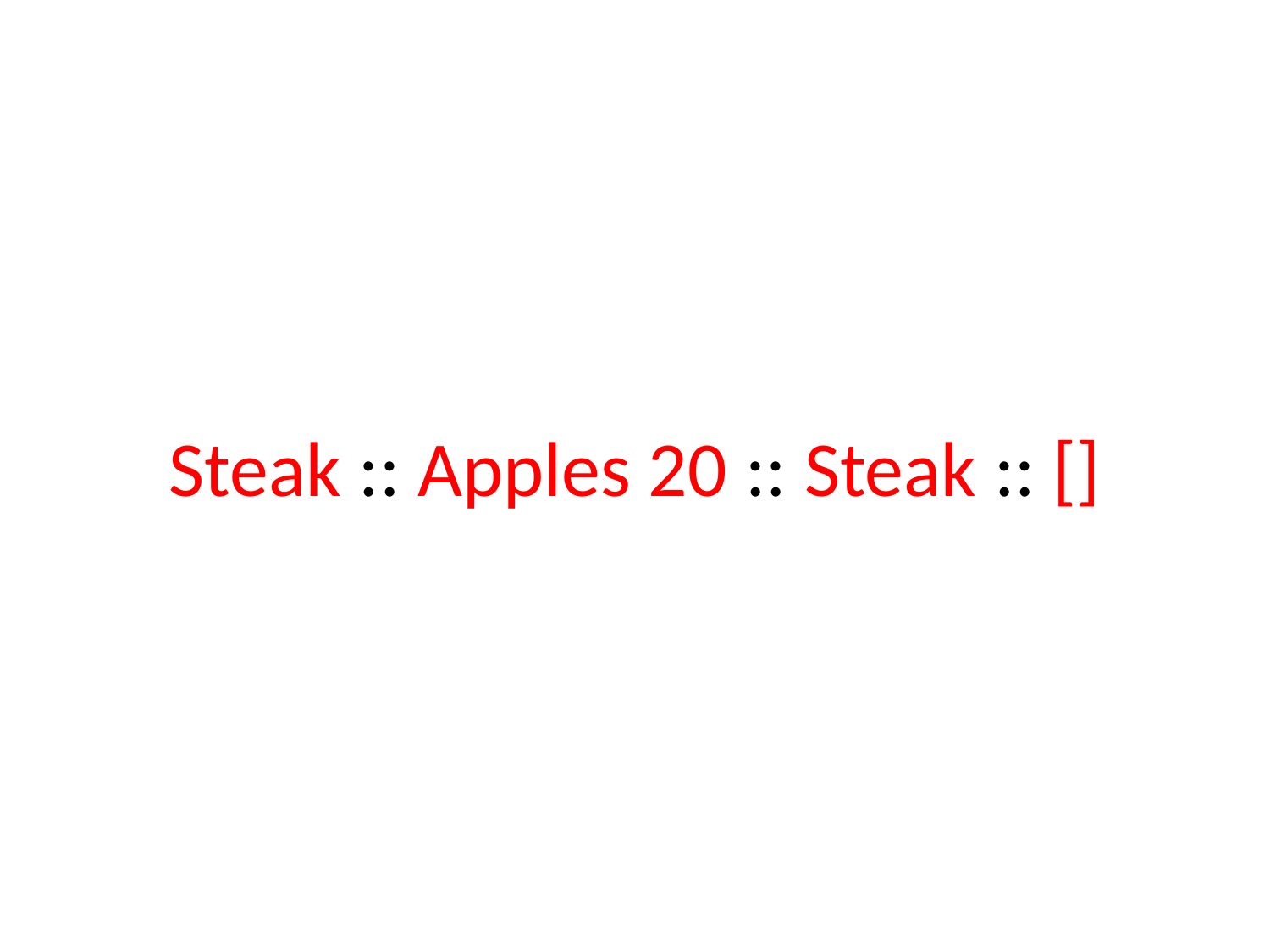

# Steak :: Apples 20 :: Steak :: []